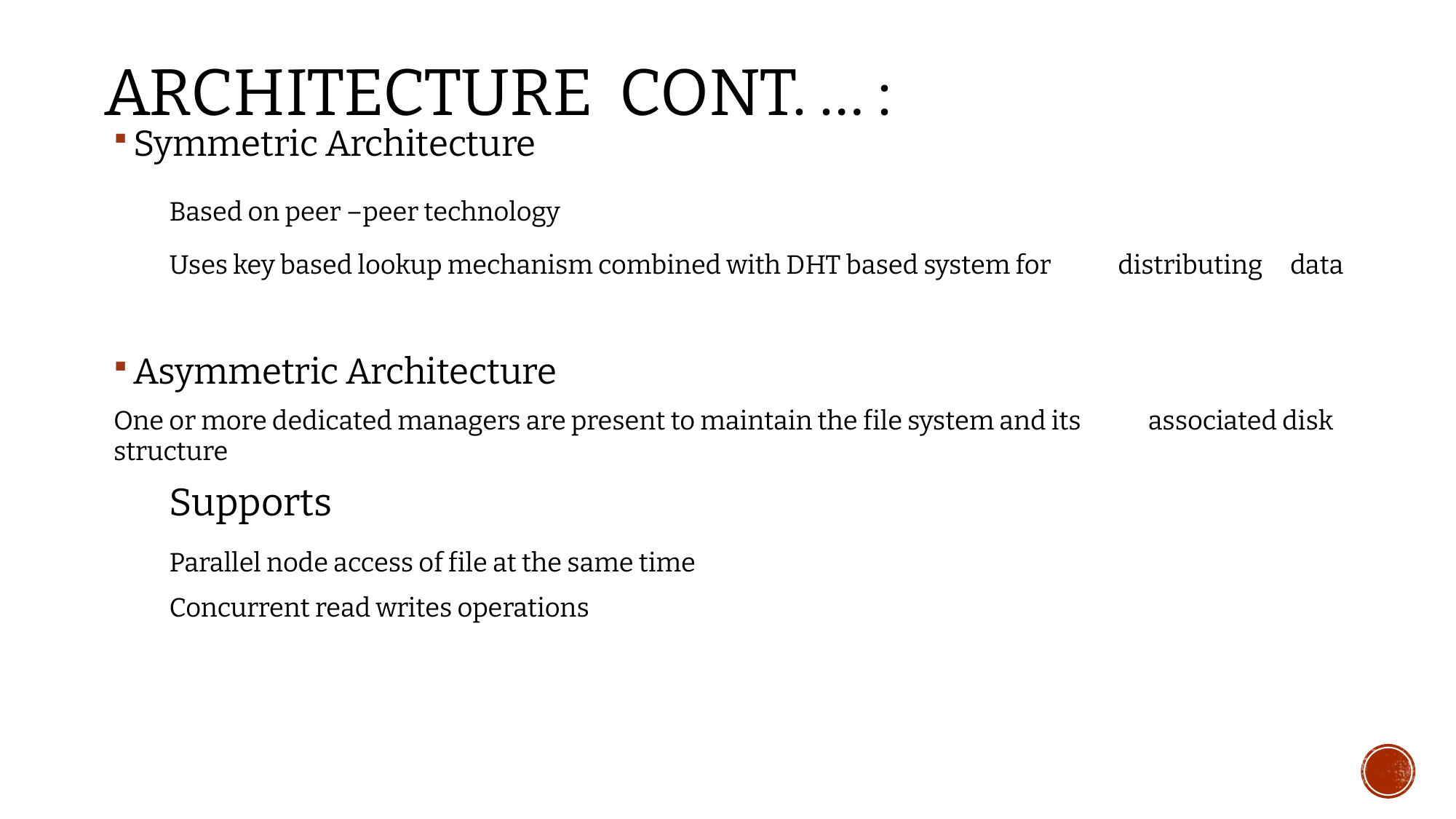

Architecture  Cont. … :
Symmetric Architecture
	Based on peer –peer technology
	Uses key based lookup mechanism combined with DHT based system for 	distributing 	data

Asymmetric Architecture
	One or more dedicated managers are present to maintain the file system and its 	associated disk structure
	Supports
		Parallel node access of file at the same time
		Concurrent read writes operations